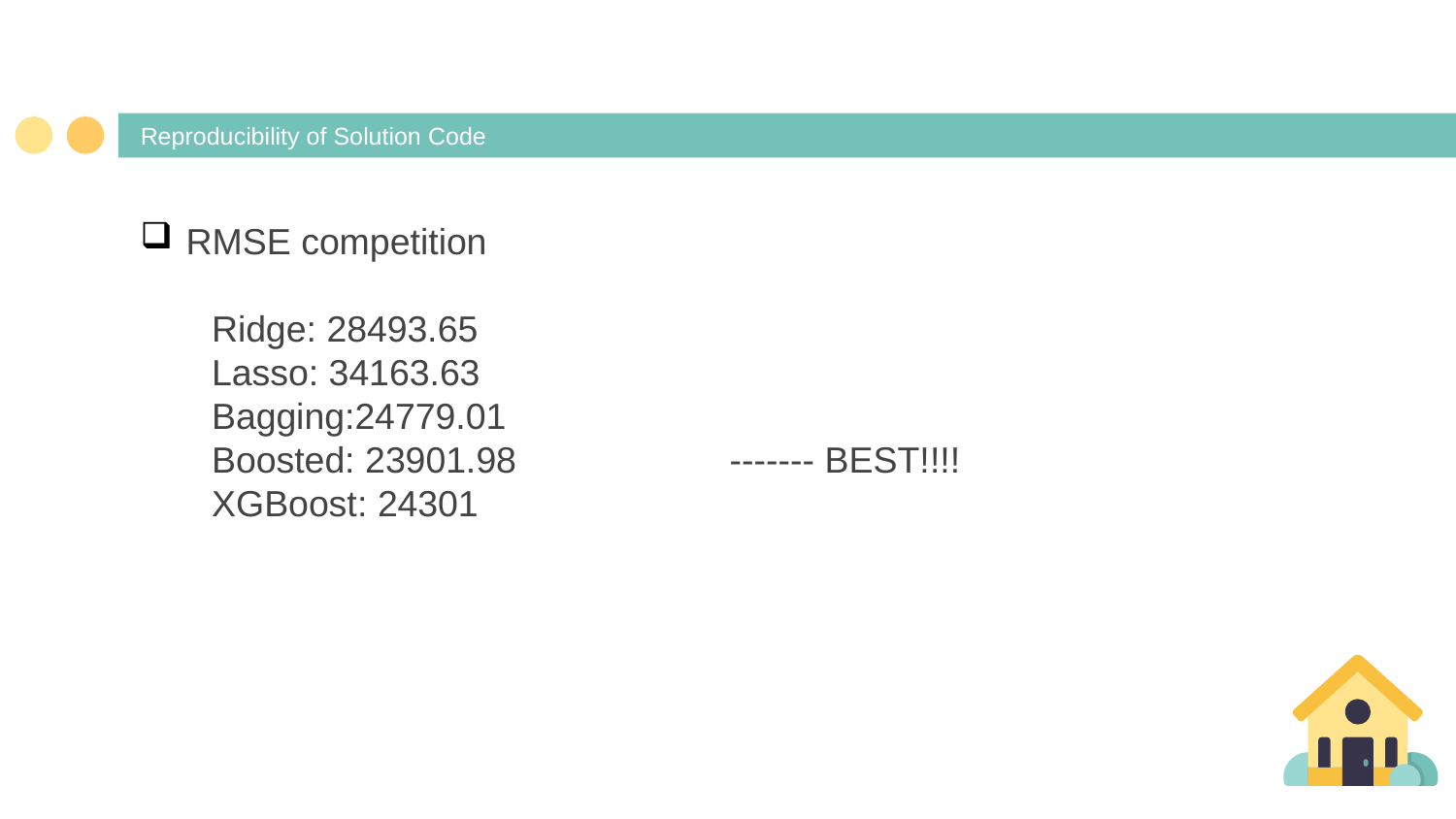

# Reproducibility of Solution Code
RMSE competition

       Ridge: 28493.65
       Lasso: 34163.63
       Bagging:24779.01
       Boosted: 23901.98                     ------- BEST!!!!
       XGBoost: 24301